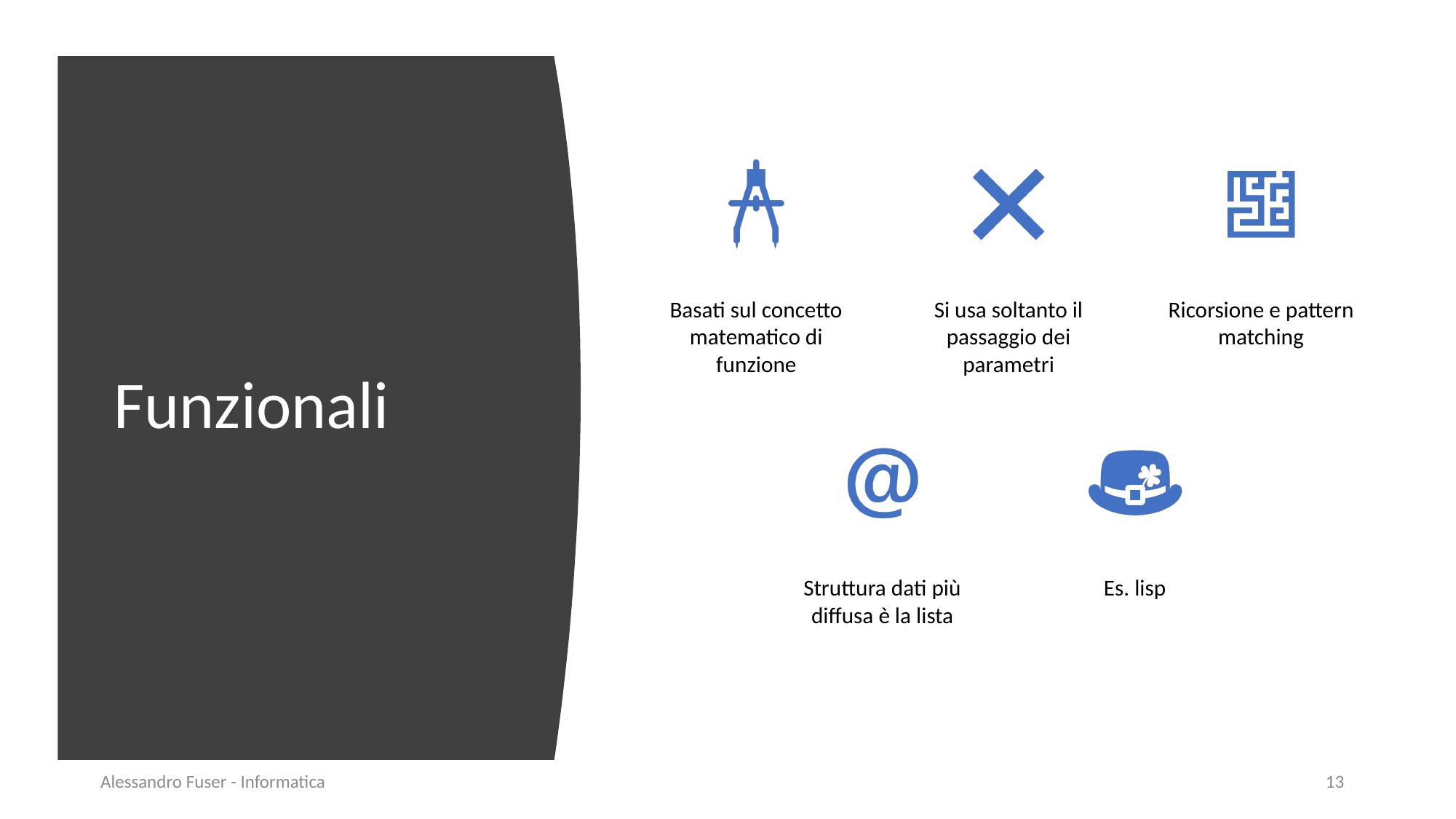

Basati sul concetto matematico di funzione
Si usa soltanto il passaggio dei parametri
Ricorsione e pattern matching
Struttura dati più diffusa è la lista
Es. lisp

# Funzionali
Alessandro Fuser - Informatica
13